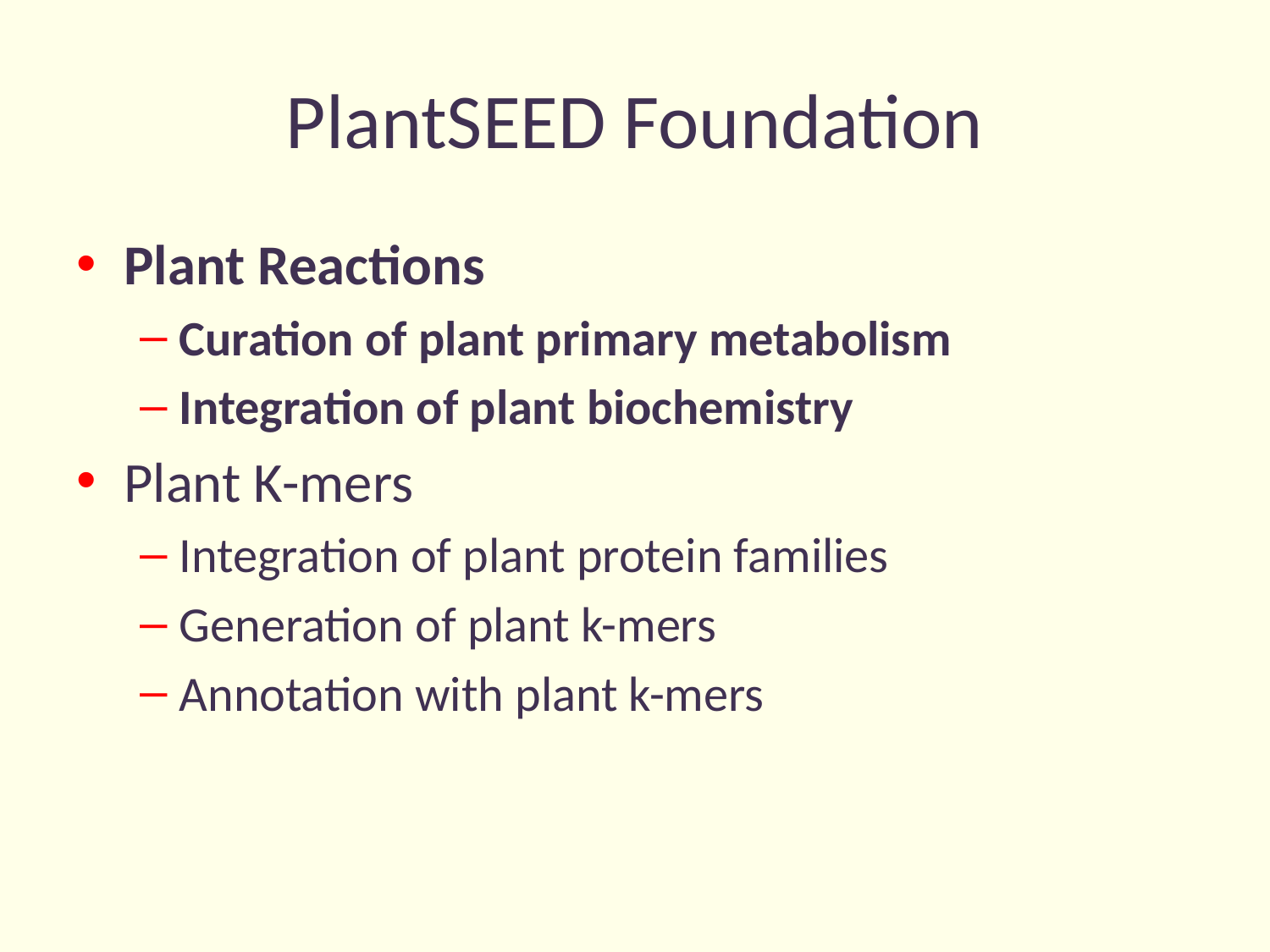

# PlantSEED Foundation
Plant Reactions
Curation of plant primary metabolism
Integration of plant biochemistry
Plant K-mers
Integration of plant protein families
Generation of plant k-mers
Annotation with plant k-mers